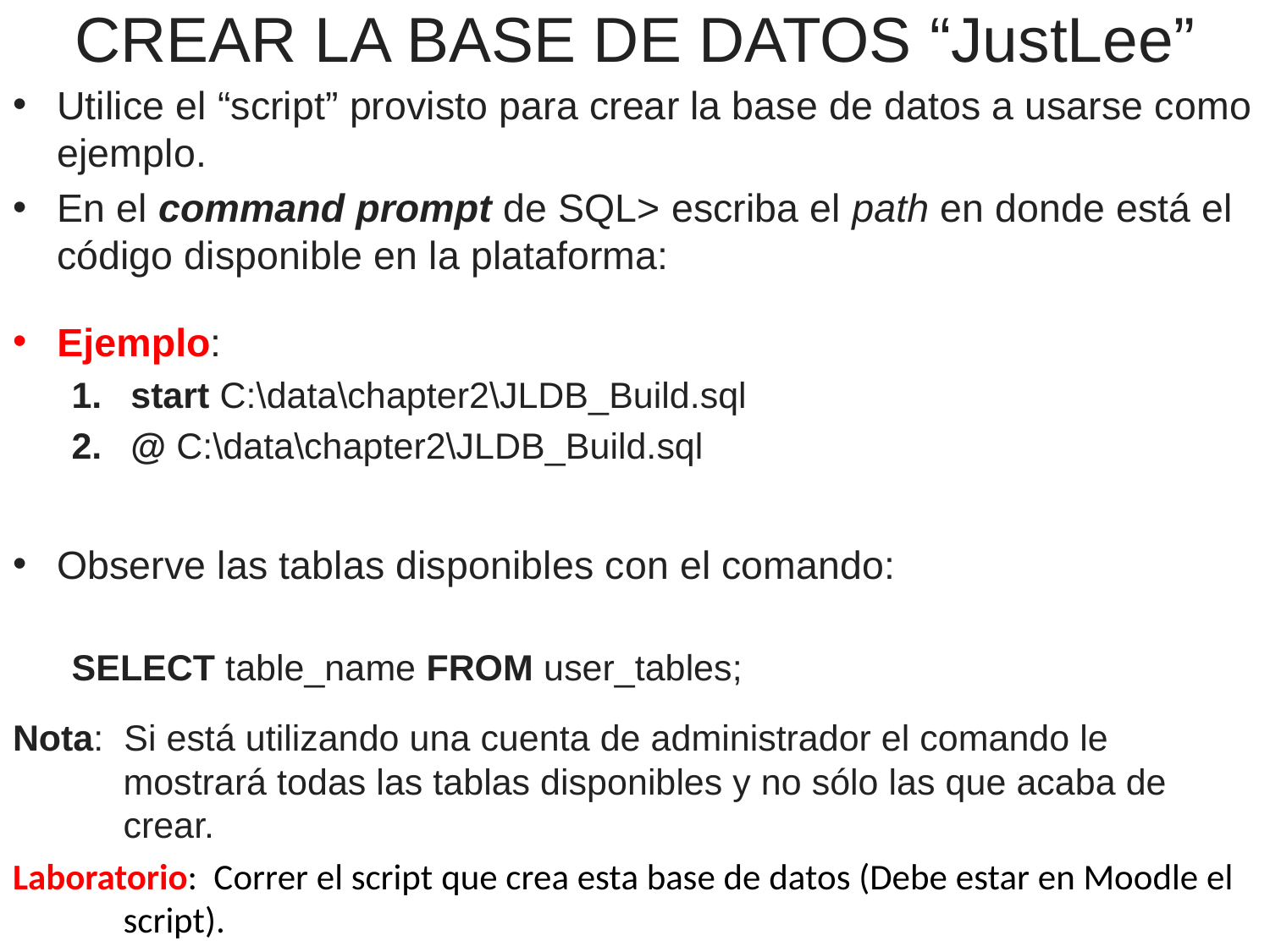

# CREAR LA BASE DE DATOS “JustLee”
Utilice el “script” provisto para crear la base de datos a usarse como ejemplo.
En el command prompt de SQL> escriba el path en donde está el código disponible en la plataforma:

Ejemplo:
start C:\data\chapter2\JLDB_Build.sql
@ C:\data\chapter2\JLDB_Build.sql

Observe las tablas disponibles con el comando:

SELECT table_name FROM user_tables;

Nota:  Si está utilizando una cuenta de administrador el comando le mostrará todas las tablas disponibles y no sólo las que acaba de crear.
Laboratorio:  Correr el script que crea esta base de datos (Debe estar en Moodle el script).